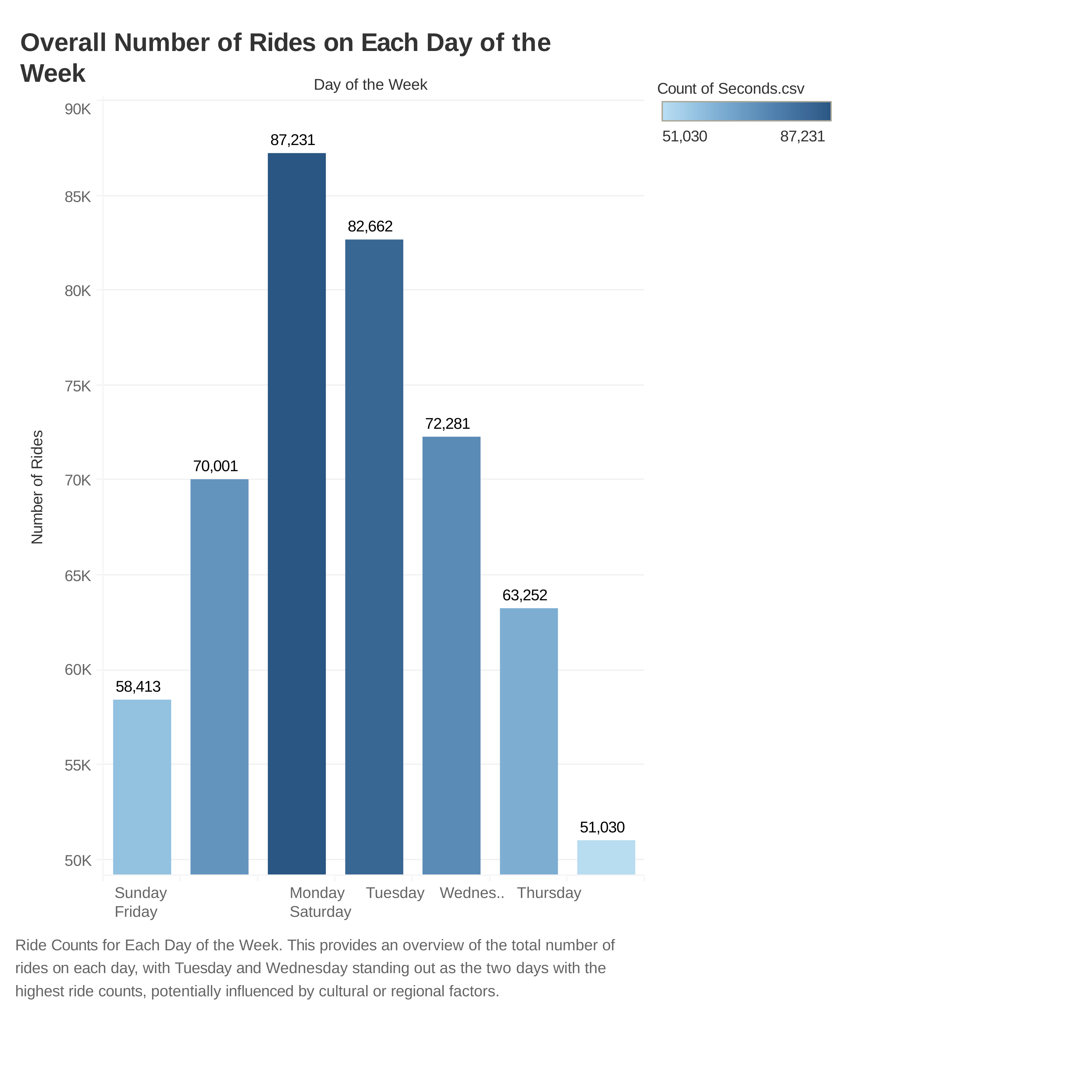

Overall Number of Rides on Each Day of the Week
Day of the Week
Count of Seconds.csv

90K

51,030
87,231
87,231
85K
82,662
80K
75K
72,281
Number of Rides
70,001
70K
65K
63,252
60K
58,413
55K
51,030
50K
Sunday	Monday	Tuesday	Wednes..	Thursday	Friday	Saturday
Ride Counts for Each Day of the Week. This provides an overview of the total number of rides on each day, with Tuesday and Wednesday standing out as the two days with the highest ride counts, potentially inﬂuenced by cultural or regional factors.